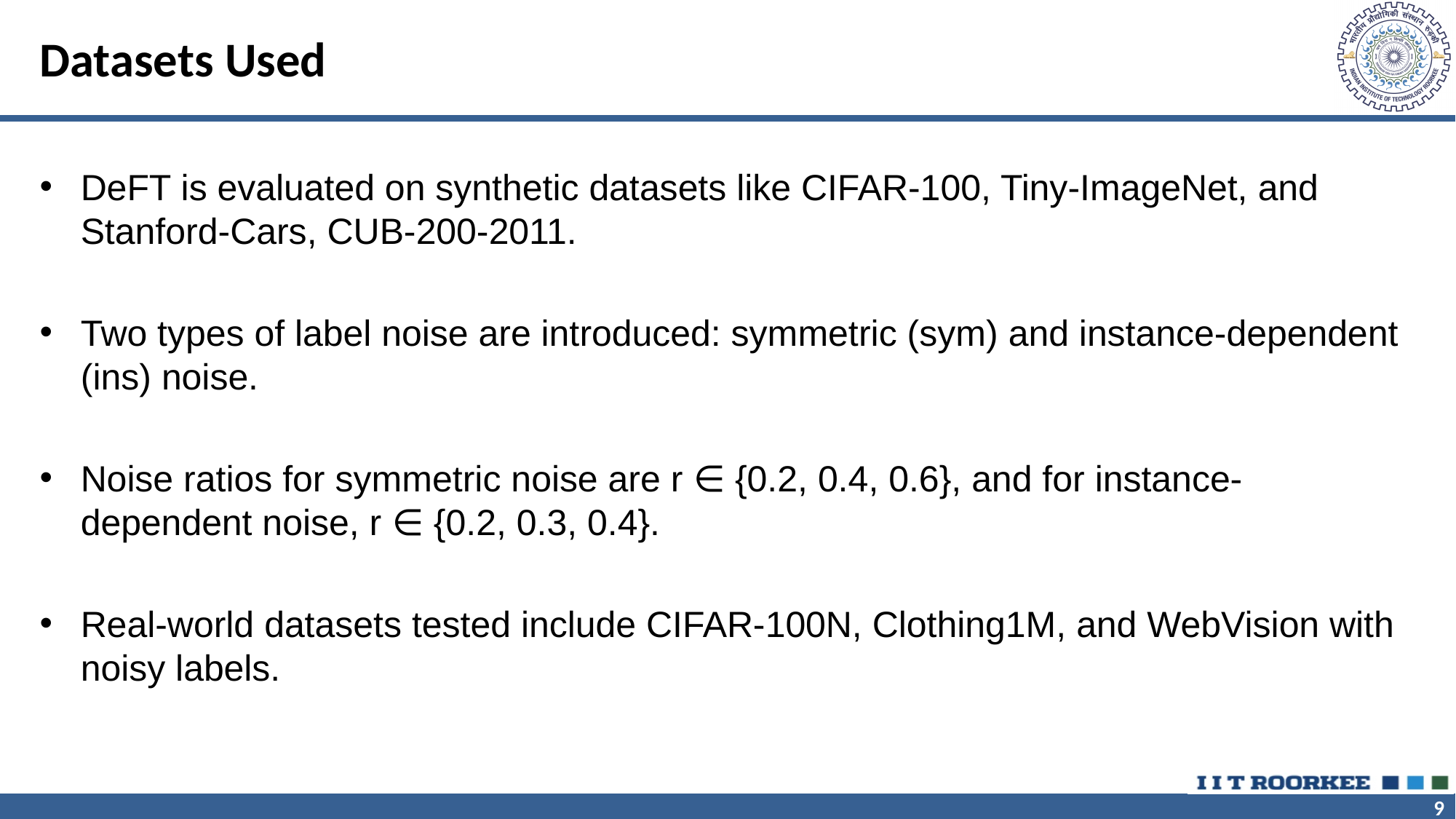

# Datasets Used
DeFT is evaluated on synthetic datasets like CIFAR-100, Tiny-ImageNet, and Stanford-Cars, CUB-200-2011.

Two types of label noise are introduced: symmetric (sym) and instance-dependent  (ins) noise.

Noise ratios for symmetric noise are r ∈ {0.2, 0.4, 0.6}, and for instance-dependent noise, r ∈ {0.2, 0.3, 0.4}.

Real-world datasets tested include CIFAR-100N, Clothing1M, and WebVision with noisy labels.